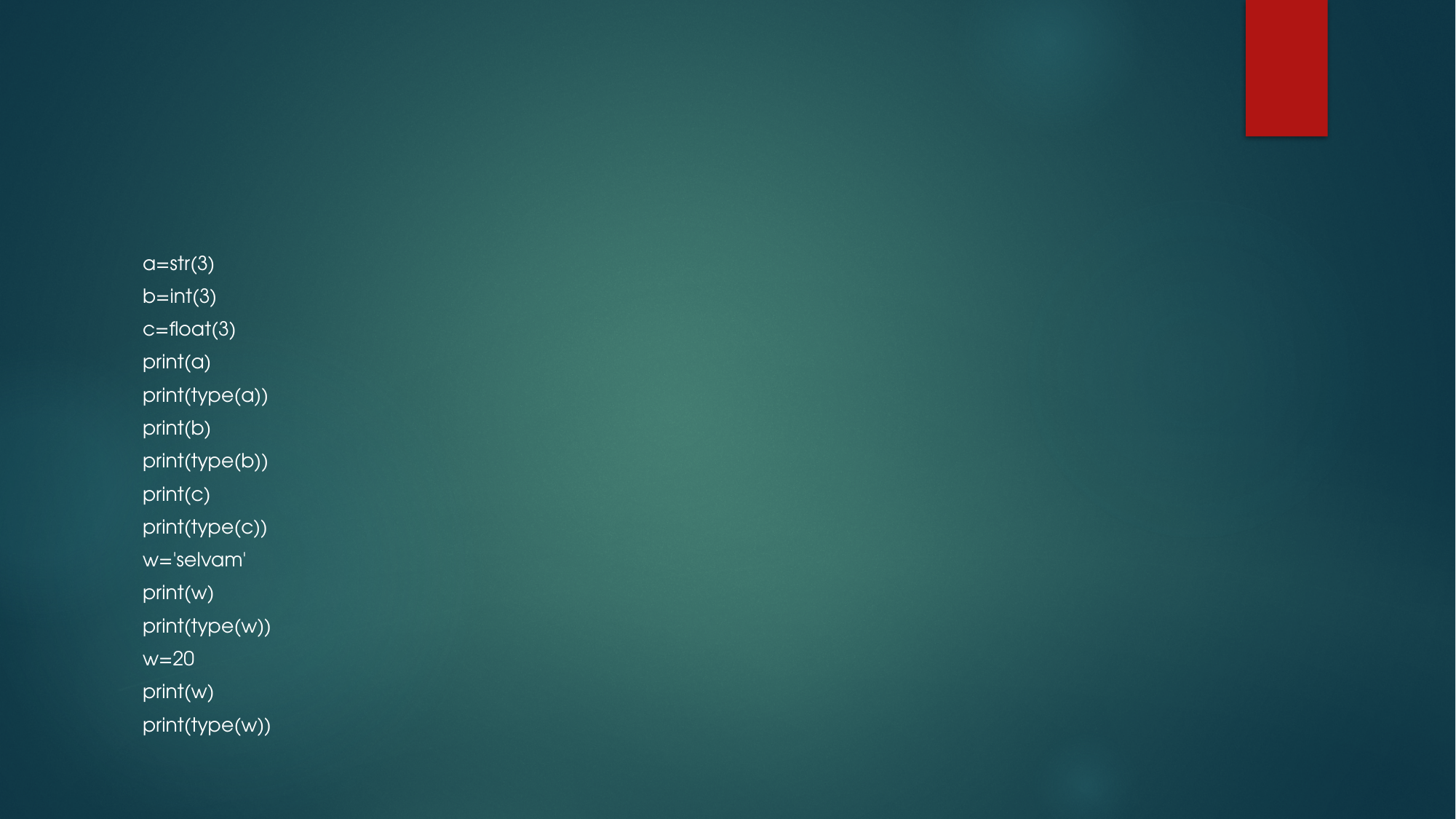

#
a=str(3)
b=int(3)
c=float(3)
print(a)
print(type(a))
print(b)
print(type(b))
print(c)
print(type(c))
w='selvam'
print(w)
print(type(w))
w=20
print(w)
print(type(w))